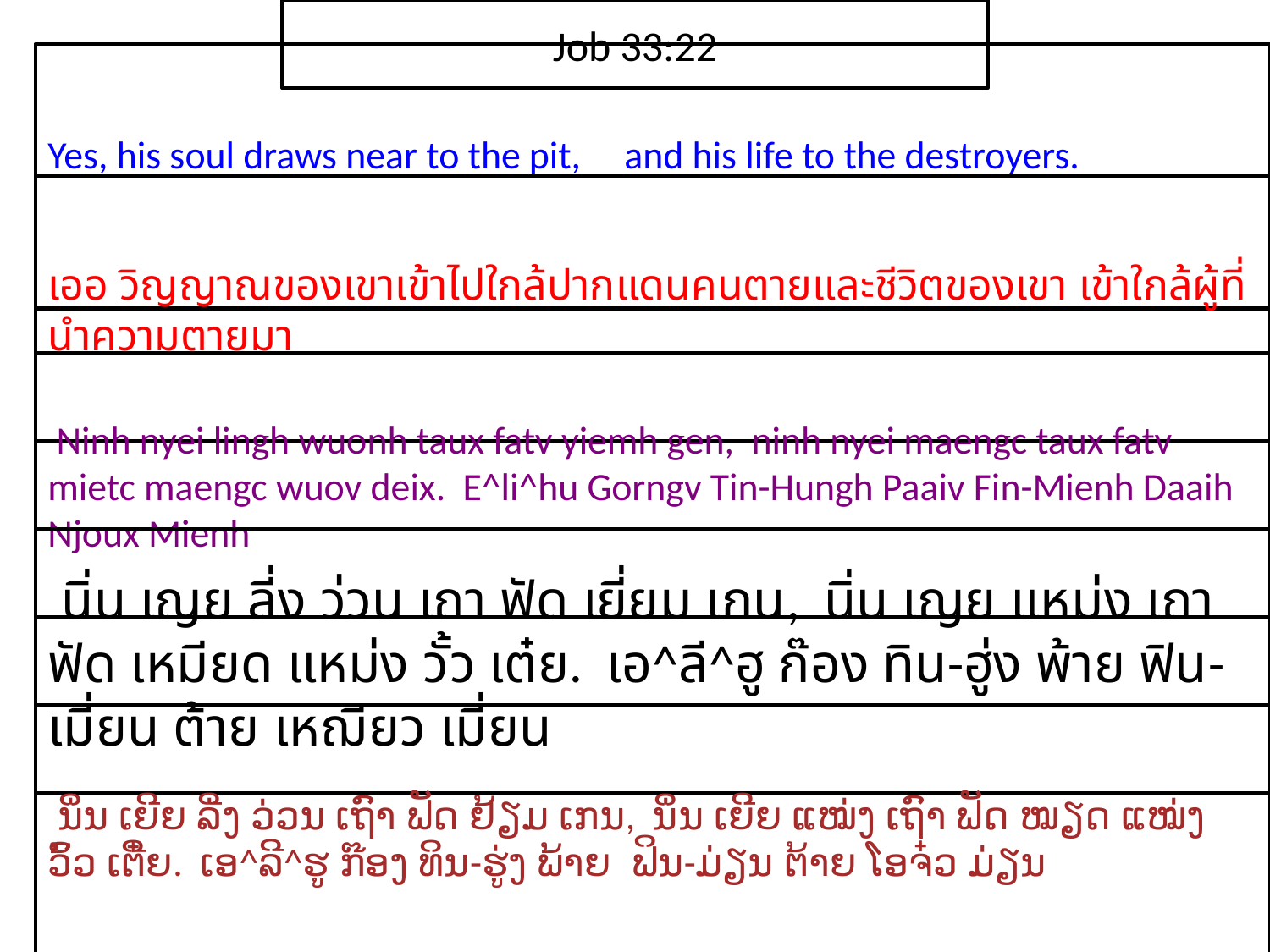

Job 33:22
Yes, his soul draws near to the pit,     and his life to the destroyers.
เออ วิญญาณ​ของ​เขา​เข้า​ไป​ใกล้​ปาก​แดน​คน​ตายและ​ชีวิต​ของ​เขา เข้า​ใกล้​ผู้​ที่​นำ​ความ​ตาย​มา
 Ninh nyei lingh wuonh taux fatv yiemh gen,  ninh nyei maengc taux fatv mietc maengc wuov deix.  E^li^hu Gorngv Tin-Hungh Paaiv Fin-Mienh Daaih Njoux Mienh
 นิ่น เญย ลี่ง ว่วน เถา ฟัด เยี่ยม เกน,  นิ่น เญย แหม่ง เถา ฟัด เหมียด แหม่ง วั้ว เต๋ย.  เอ^ลี^ฮู ก๊อง ทิน-ฮู่ง พ้าย ฟิน-เมี่ยน ต้าย เหฌียว เมี่ยน
 ນິ່ນ ເຍີຍ ລີ່ງ ວ່ວນ ເຖົາ ຟັດ ຢ້ຽມ ເກນ,  ນິ່ນ ເຍີຍ ແໝ່ງ ເຖົາ ຟັດ ໝຽດ ແໝ່ງ ວົ້ວ ເຕີ໋ຍ.  ເອ^ລີ^ຮູ ກ໊ອງ ທິນ-ຮູ່ງ ພ້າຍ  ຟິນ-ມ່ຽນ ຕ້າຍ ໂອຈ໋ວ ມ່ຽນ